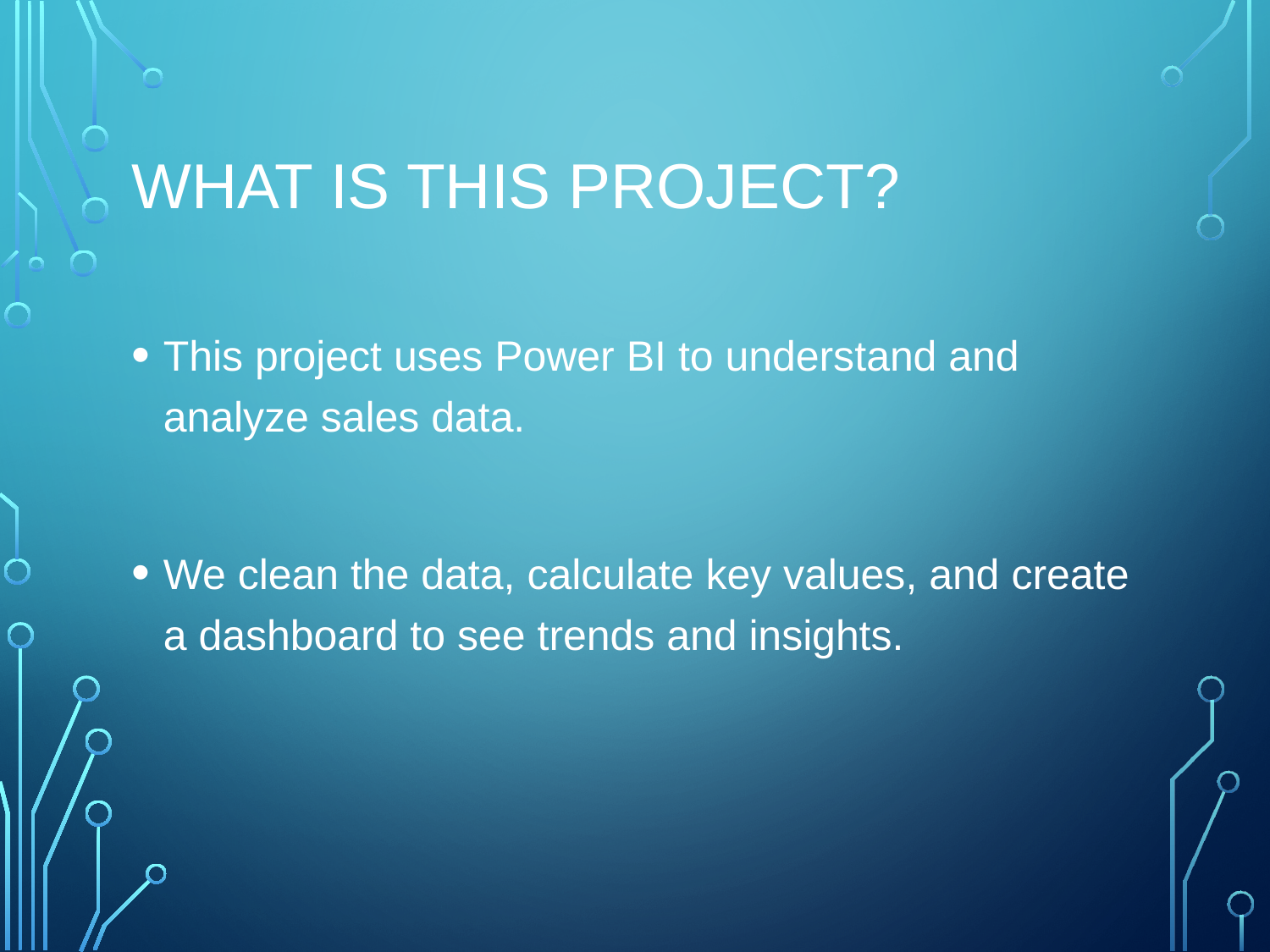

# What is this Project?
This project uses Power BI to understand and analyze sales data.

We clean the data, calculate key values, and create a dashboard to see trends and insights.